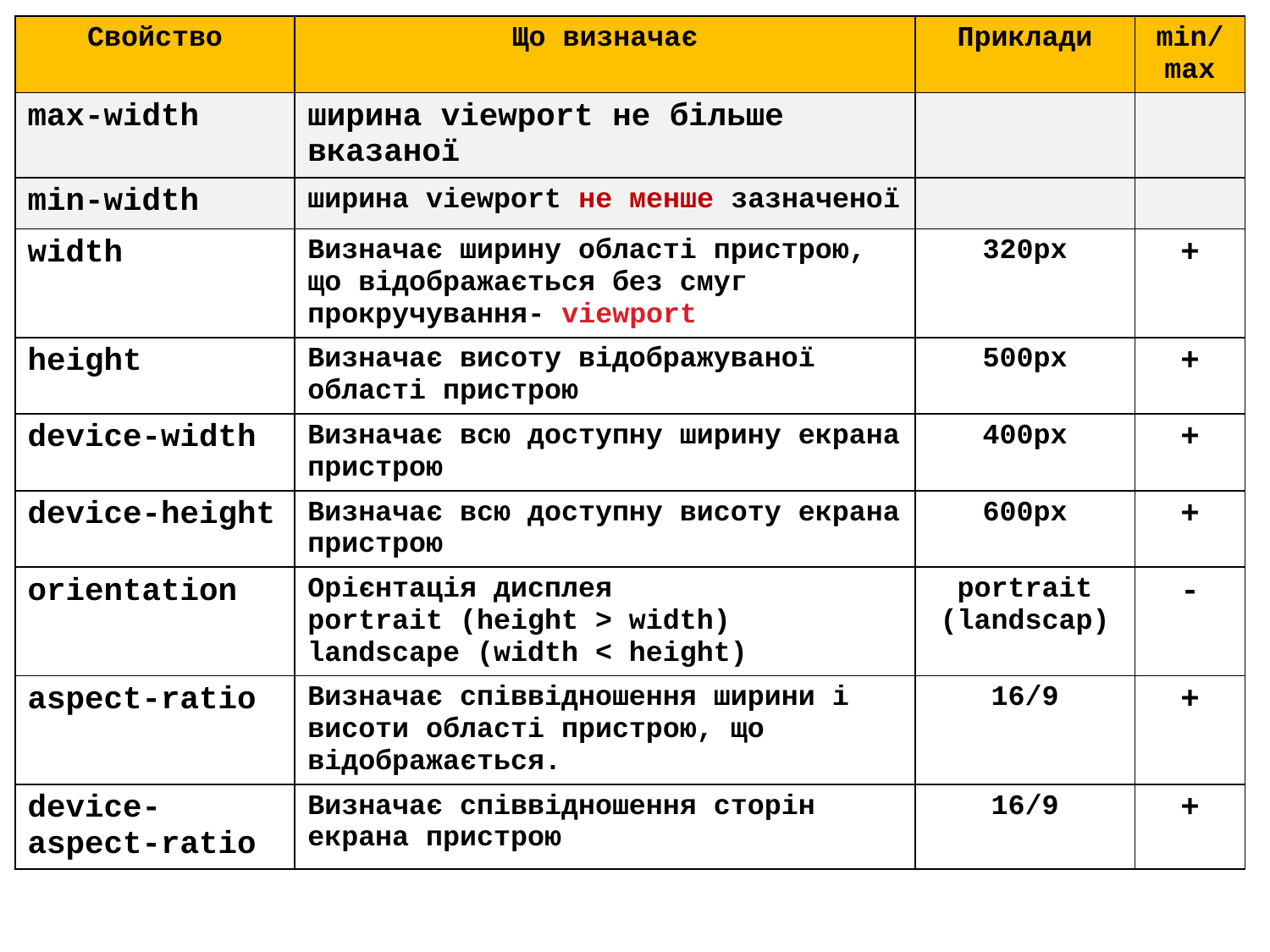

| Свойство | Що визначає | Приклади | min/ max |
| --- | --- | --- | --- |
| max-width | ширина viewport не більше вказаної |  |  |
| min-width | ширина viewport не менше зазначеної |  |  |
| width | Визначає ширину області пристрою, що відображається без смуг прокручування- viewport | 320px | + |
| height | Визначає висоту відображуваної області пристрою | 500px | + |
| device-width | Визначає всю доступну ширину екрана пристрою | 400px | + |
| device-height | Визначає всю доступну висоту екрана пристрою | 600px | + |
| orientation | Орієнтація дисплея portrait (height > width) landscape (width < height) | portrait (landscap) | - |
| aspect-ratio | Визначає співвідношення ширини і висоти області пристрою, що відображається. | 16/9 | + |
| device-aspect-ratio | Визначає співвідношення сторін екрана пристрою | 16/9 | + |